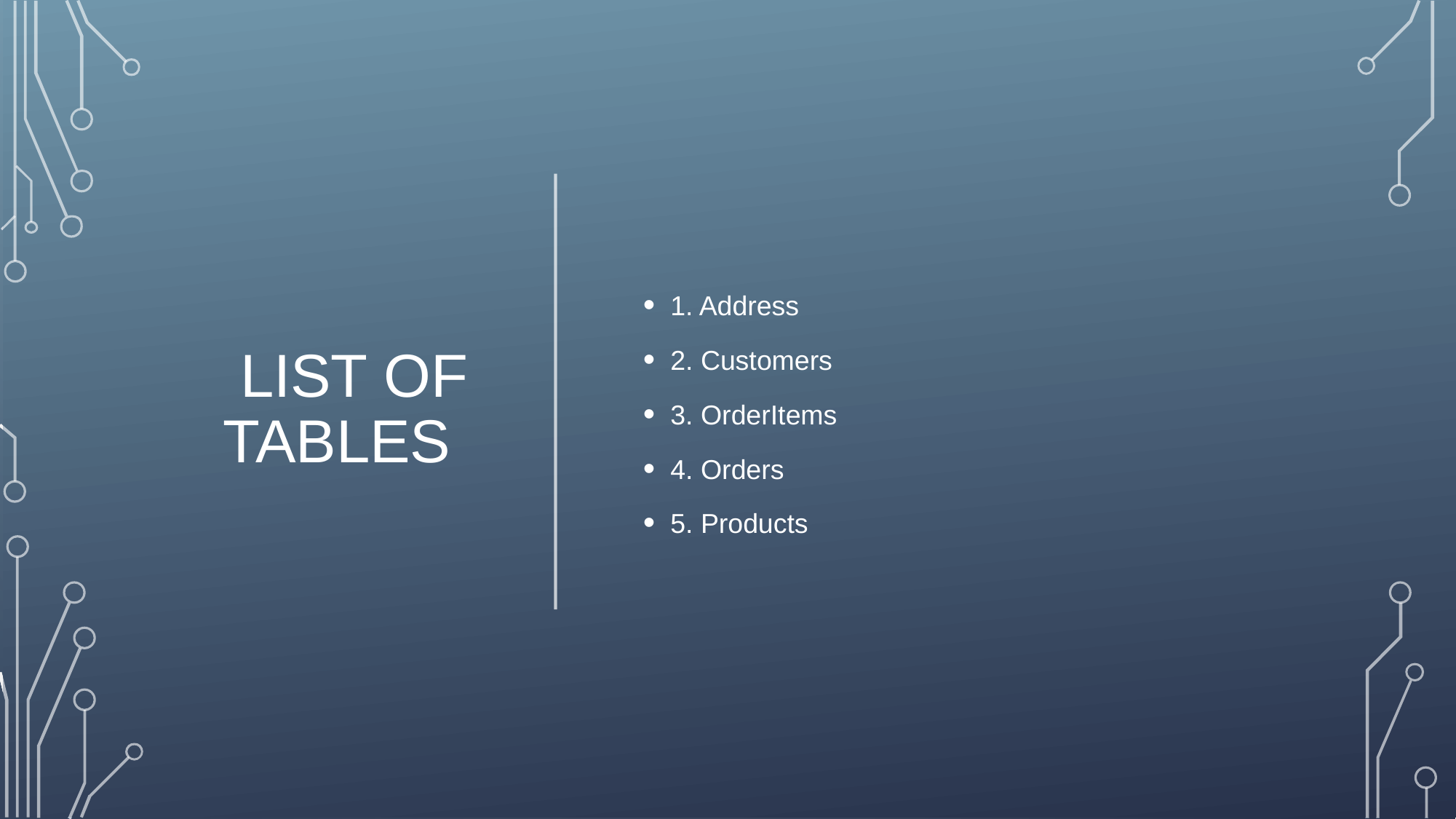

# List OF tables
1. Address
2. Customers
3. OrderItems
4. Orders
5. Products